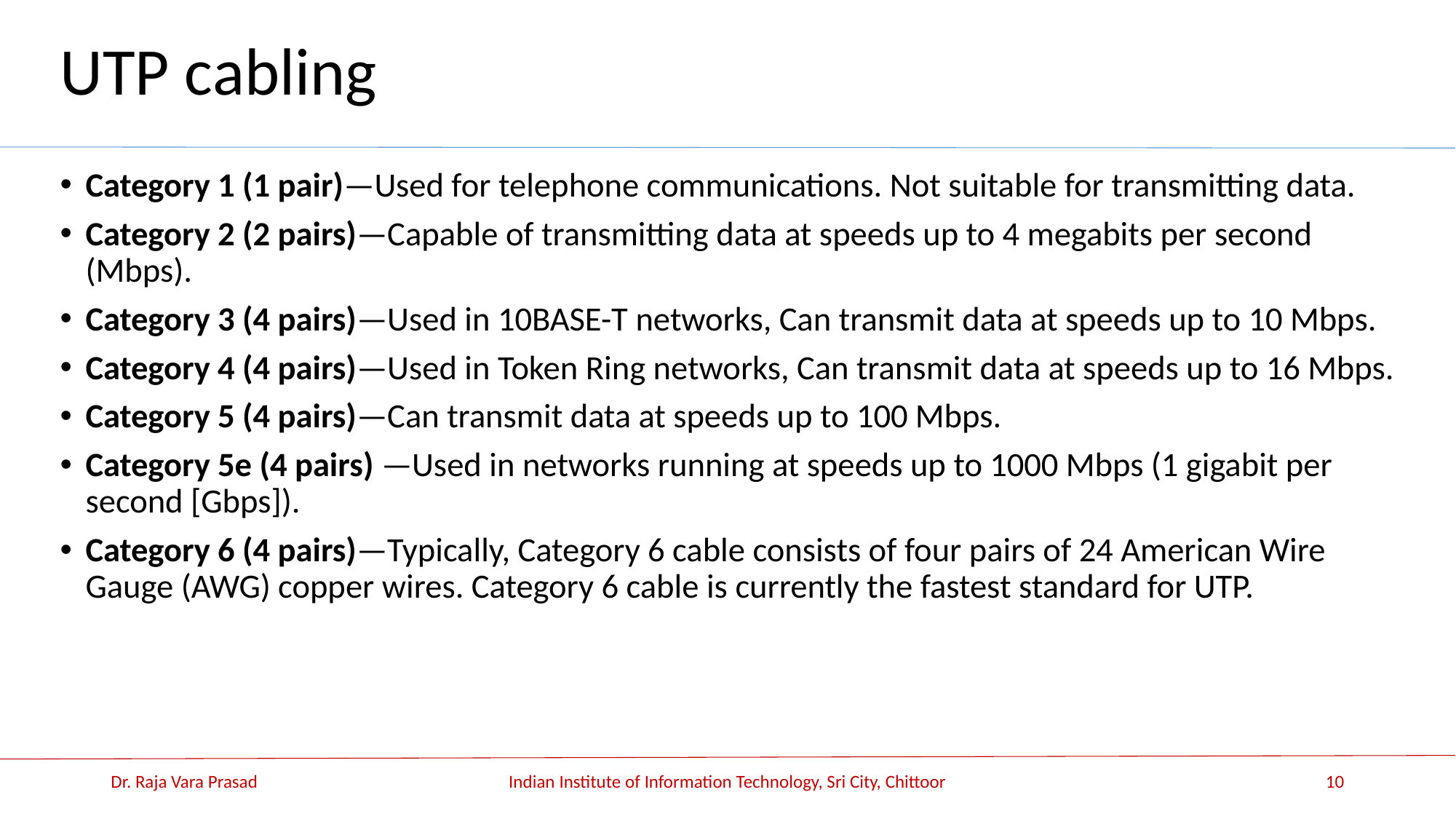

# UTP cabling
Category 1 (1 pair)—Used for telephone communications. Not suitable for transmitting data.
Category 2 (2 pairs)—Capable of transmitting data at speeds up to 4 megabits per second (Mbps).
Category 3 (4 pairs)—Used in 10BASE-T networks, Can transmit data at speeds up to 10 Mbps.
Category 4 (4 pairs)—Used in Token Ring networks, Can transmit data at speeds up to 16 Mbps.
Category 5 (4 pairs)—Can transmit data at speeds up to 100 Mbps.
Category 5e (4 pairs) —Used in networks running at speeds up to 1000 Mbps (1 gigabit per second [Gbps]).
Category 6 (4 pairs)—Typically, Category 6 cable consists of four pairs of 24 American Wire Gauge (AWG) copper wires. Category 6 cable is currently the fastest standard for UTP.
Dr. Raja Vara Prasad
Indian Institute of Information Technology, Sri City, Chittoor
10